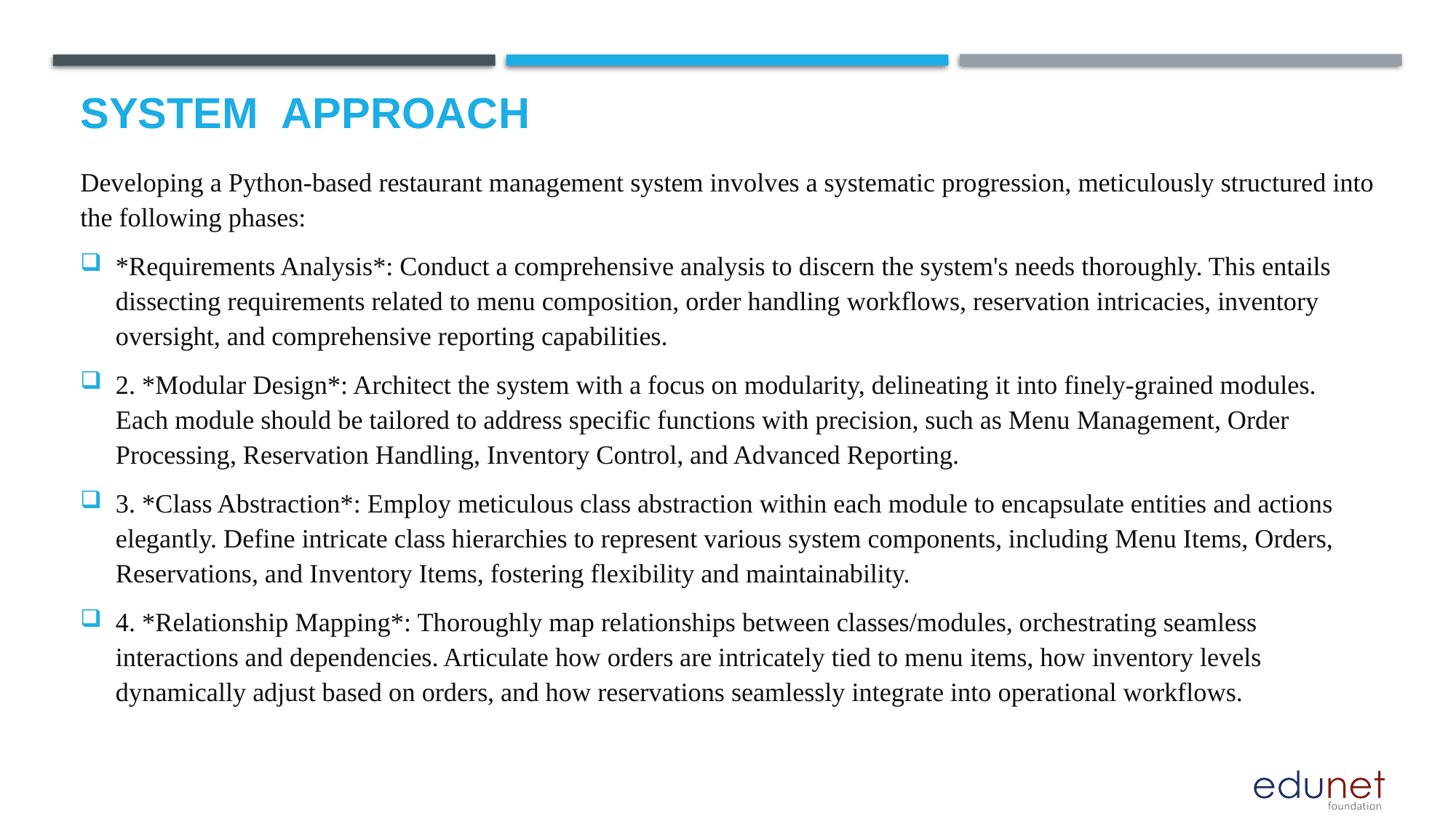

# System  Approach
Developing a Python-based restaurant management system involves a systematic progression, meticulously structured into the following phases:
*Requirements Analysis*: Conduct a comprehensive analysis to discern the system's needs thoroughly. This entails dissecting requirements related to menu composition, order handling workflows, reservation intricacies, inventory oversight, and comprehensive reporting capabilities.
2. *Modular Design*: Architect the system with a focus on modularity, delineating it into finely-grained modules. Each module should be tailored to address specific functions with precision, such as Menu Management, Order Processing, Reservation Handling, Inventory Control, and Advanced Reporting.
3. *Class Abstraction*: Employ meticulous class abstraction within each module to encapsulate entities and actions elegantly. Define intricate class hierarchies to represent various system components, including Menu Items, Orders, Reservations, and Inventory Items, fostering flexibility and maintainability.
4. *Relationship Mapping*: Thoroughly map relationships between classes/modules, orchestrating seamless interactions and dependencies. Articulate how orders are intricately tied to menu items, how inventory levels dynamically adjust based on orders, and how reservations seamlessly integrate into operational workflows.